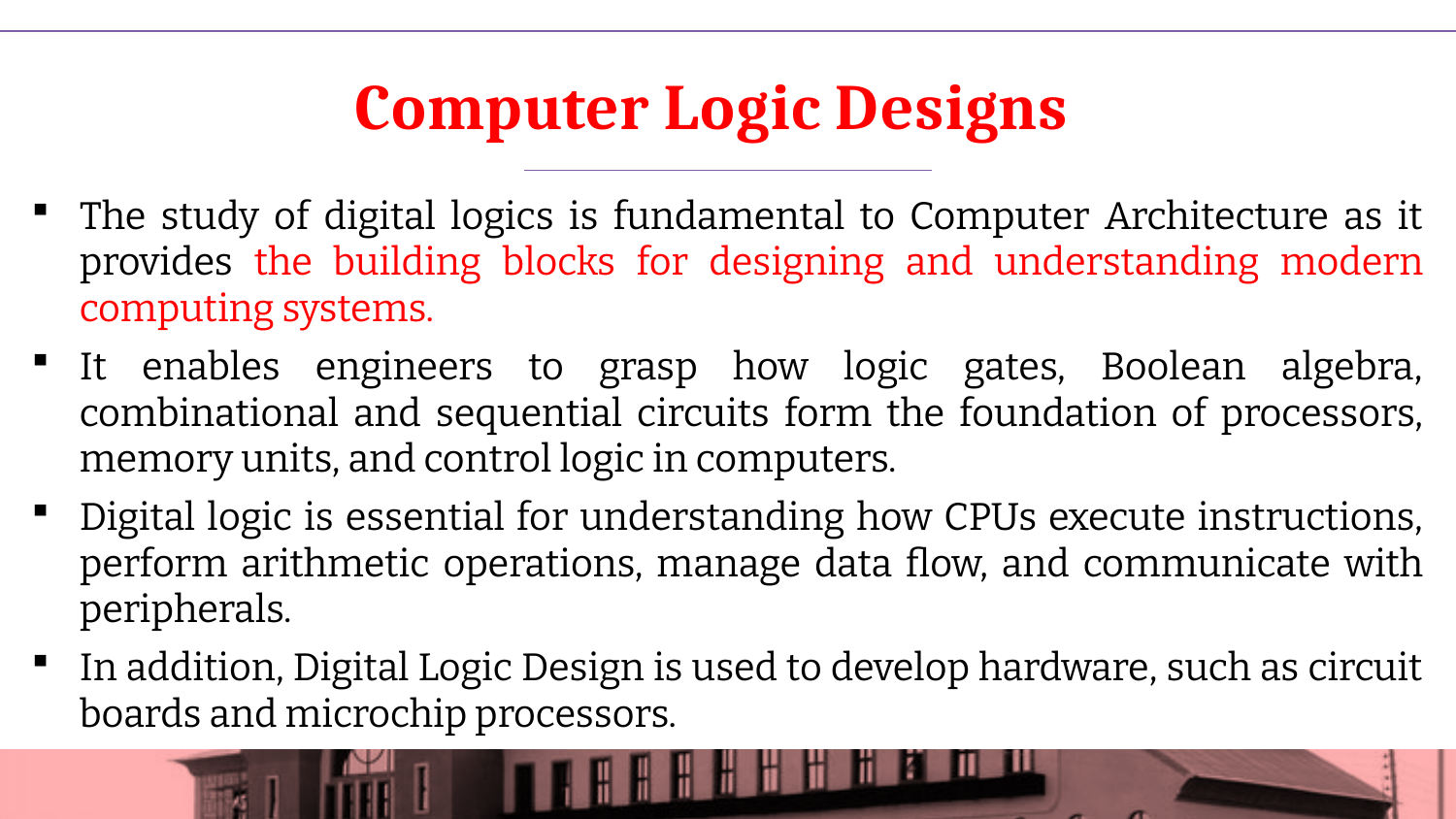

# Computer Logic Designs
The study of digital logics is fundamental to Computer Architecture as it provides the building blocks for designing and understanding modern computing systems.
It enables engineers to grasp how logic gates, Boolean algebra, combinational and sequential circuits form the foundation of processors, memory units, and control logic in computers.
Digital logic is essential for understanding how CPUs execute instructions, perform arithmetic operations, manage data flow, and communicate with peripherals.
In addition, Digital Logic Design is used to develop hardware, such as circuit boards and microchip processors.
2